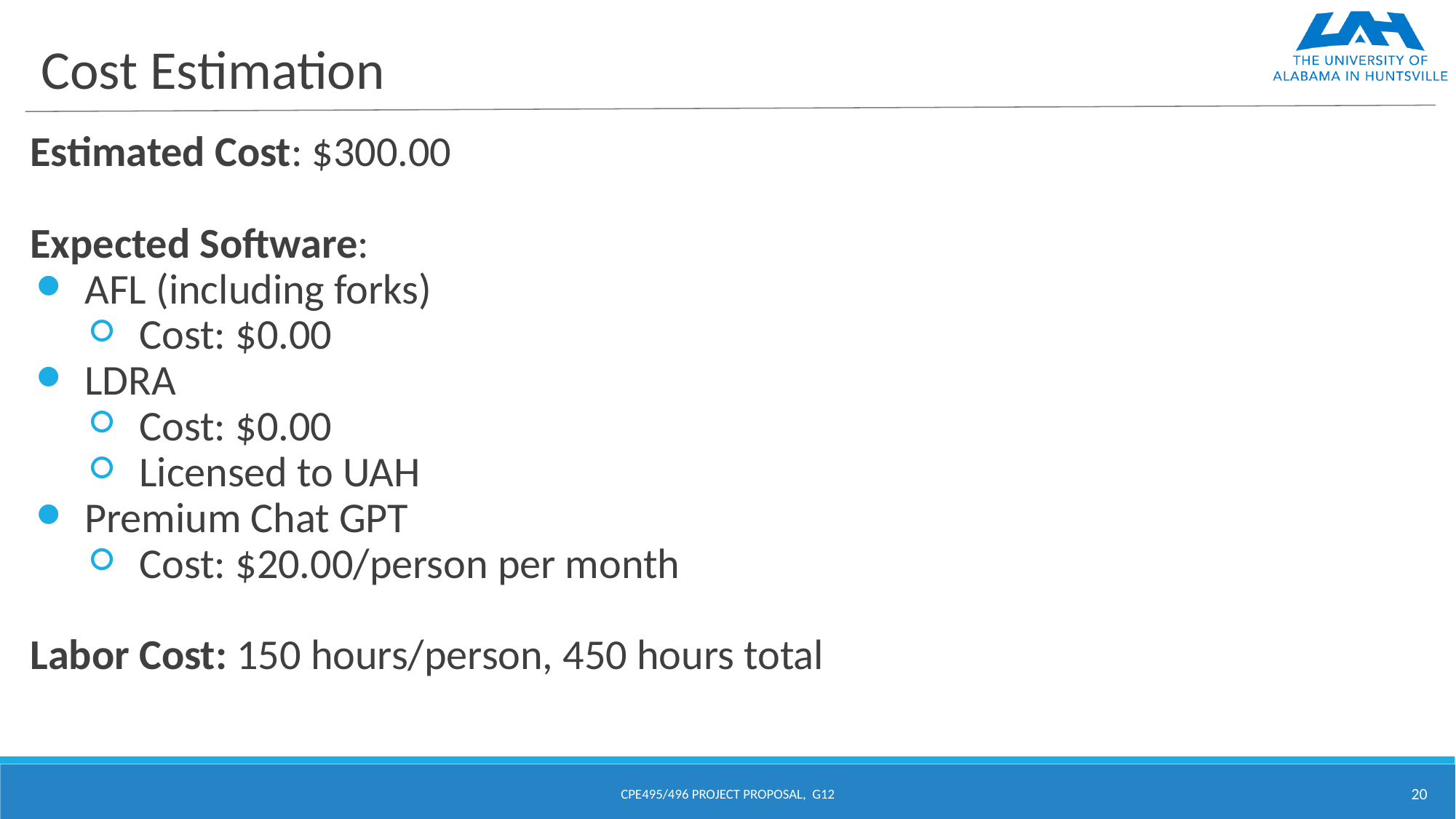

# Cost Estimation
Estimated Cost: $300.00

Expected Software:
AFL (including forks)
Cost: $0.00
LDRA
Cost: $0.00
Licensed to UAH
Premium Chat GPT
Cost: $20.00/person per month

Labor Cost: 150 hours/person, 450 hours total
CPE495/496 PROJECT PROPOSAL,  G12
20